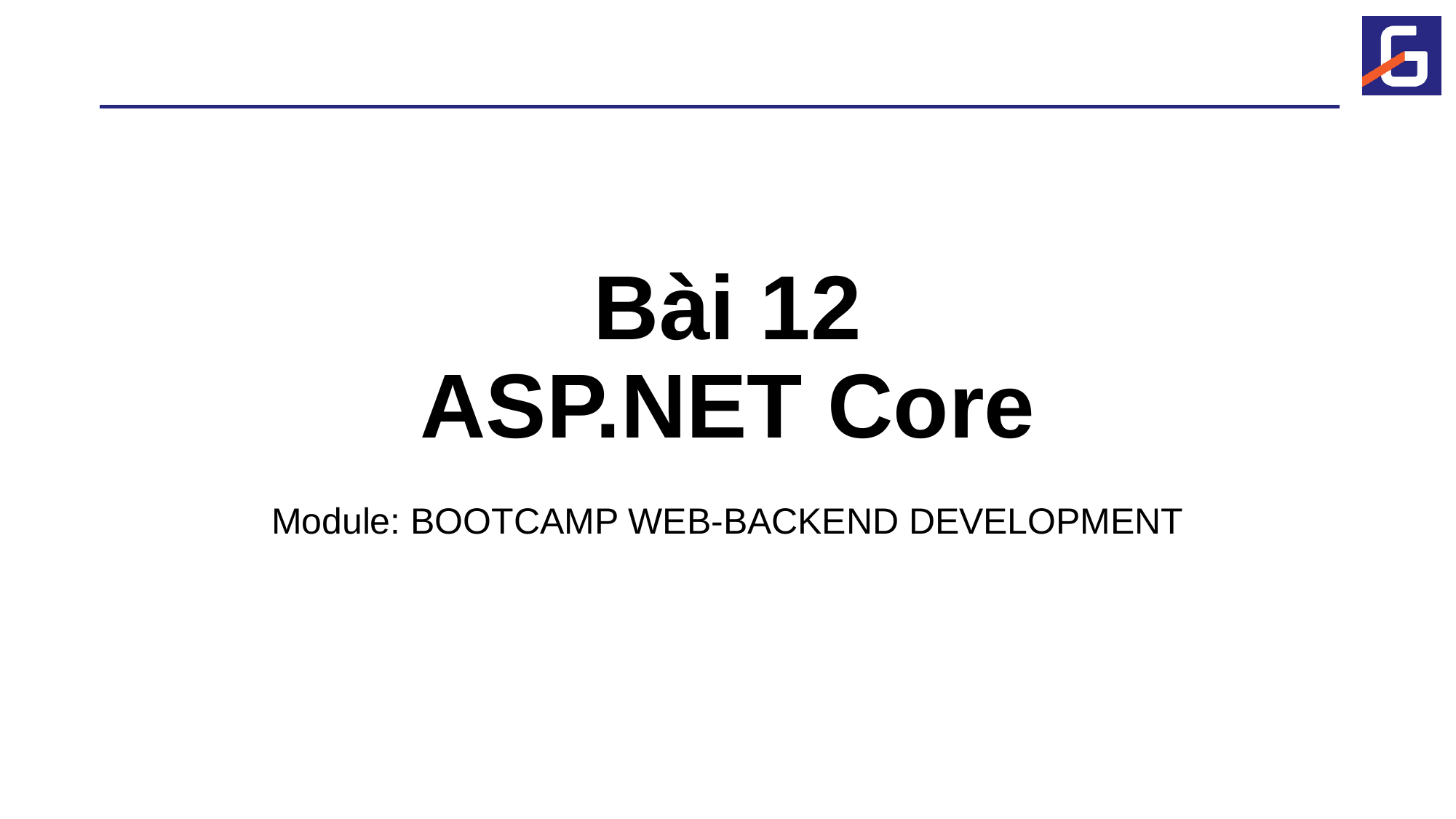

# Bài 12 ASP.NET Core
Module: BOOTCAMP WEB-BACKEND DEVELOPMENT